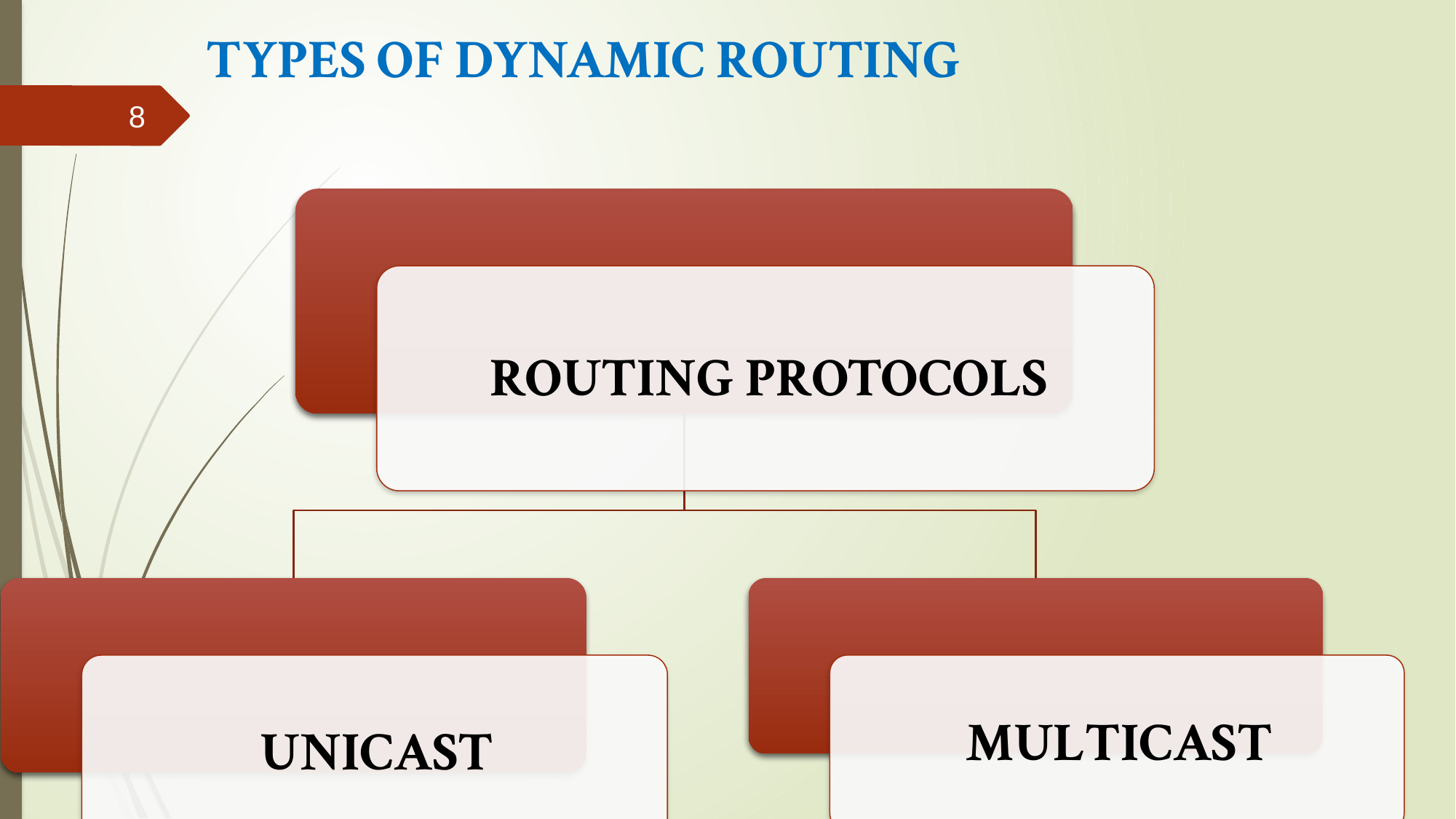

# TYPES OF DYNAMIC ROUTING
8
ROUTING PROTOCOLS
UNICAST
MULTICAST